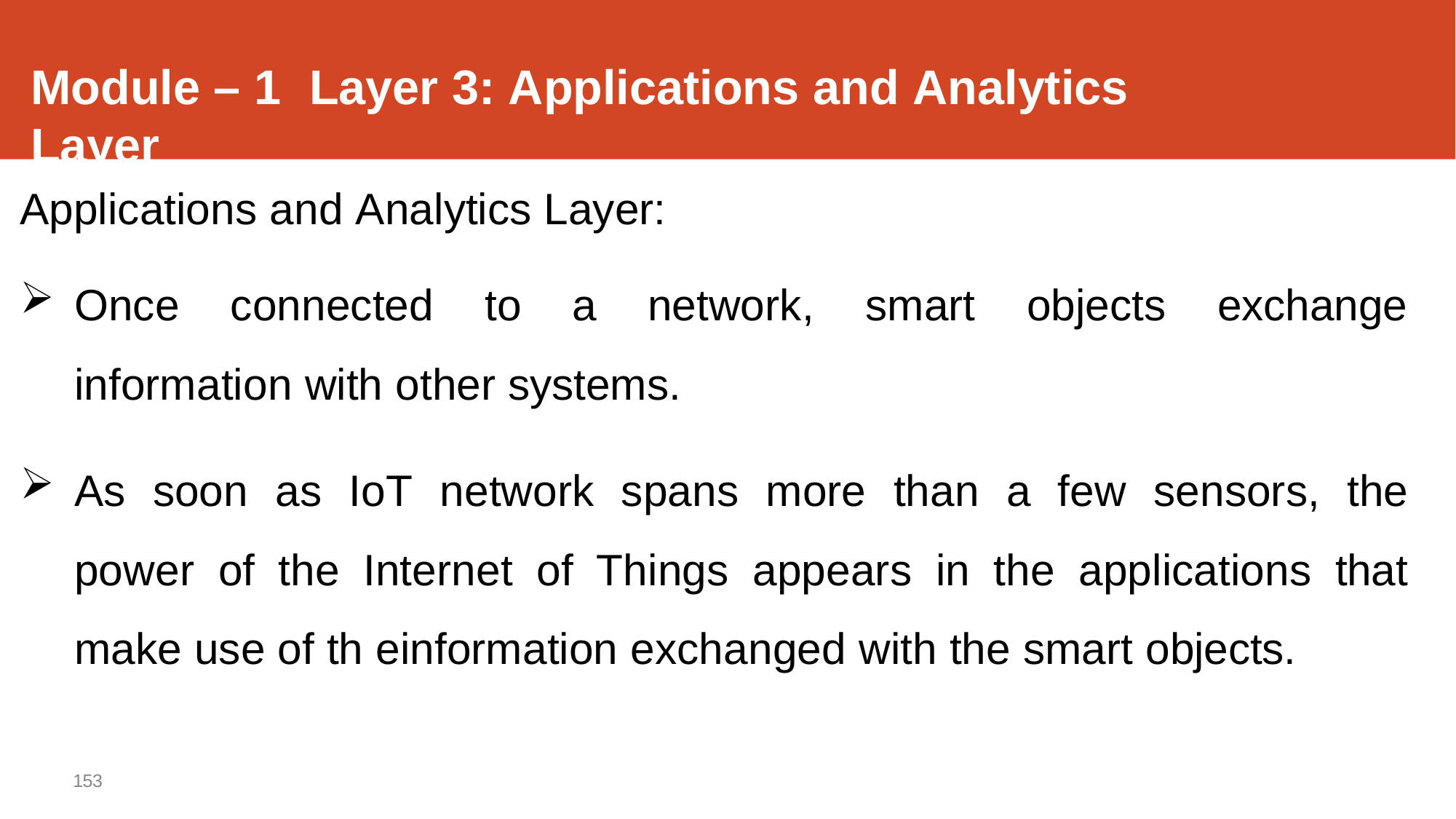

# Module – 1	Layer 3: Applications and Analytics Layer
Applications and Analytics Layer:
Once  connected  to  a  network,  smart  objects  exchange information with other systems.
As soon as IoT network spans more than a few sensors, the power of the Internet of Things appears in the applications that make use of th einformation exchanged with the smart objects.
153